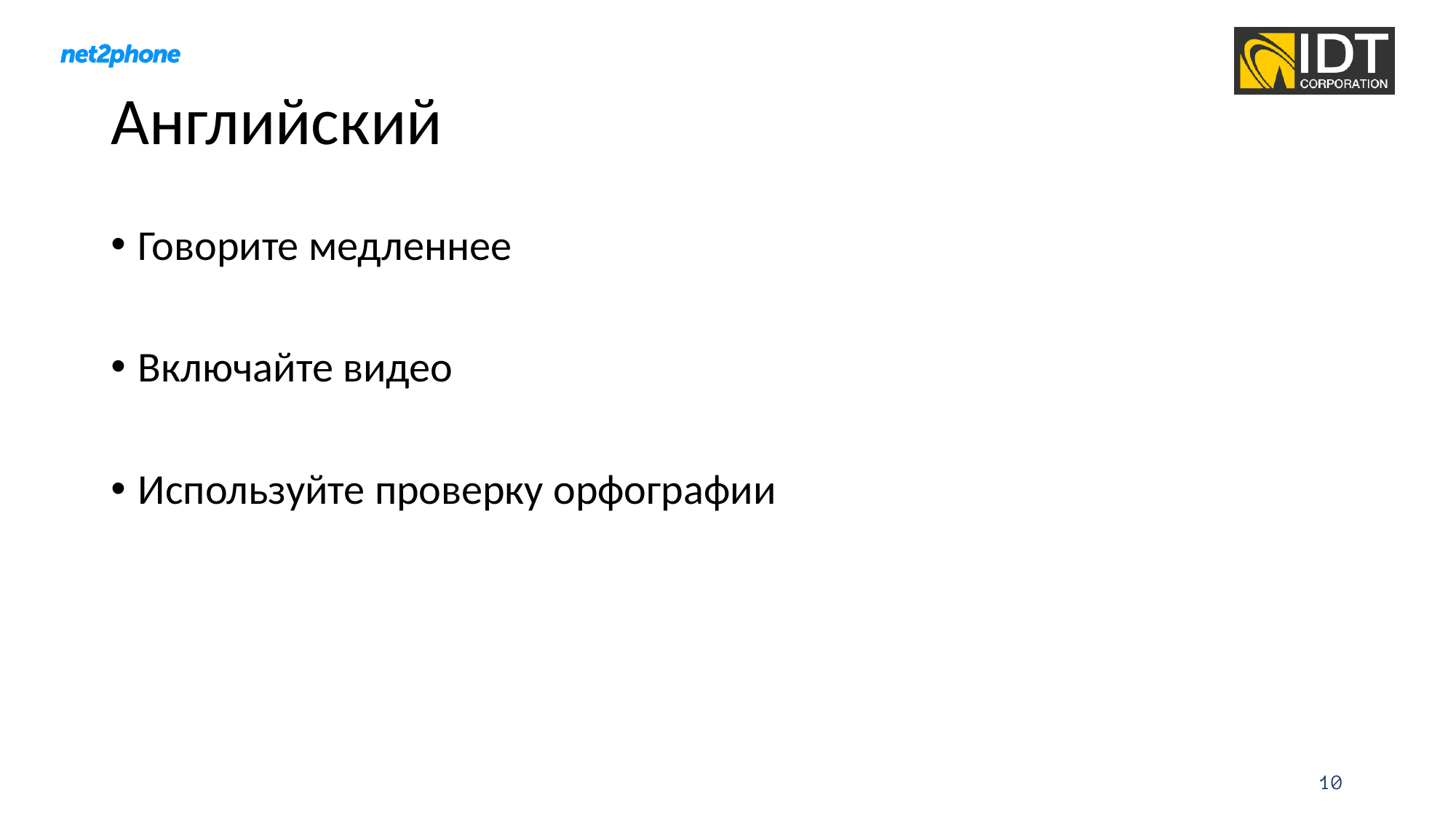

# Английский
Говорите медленнее

Включайте видео

Используйте проверку орфографии
10